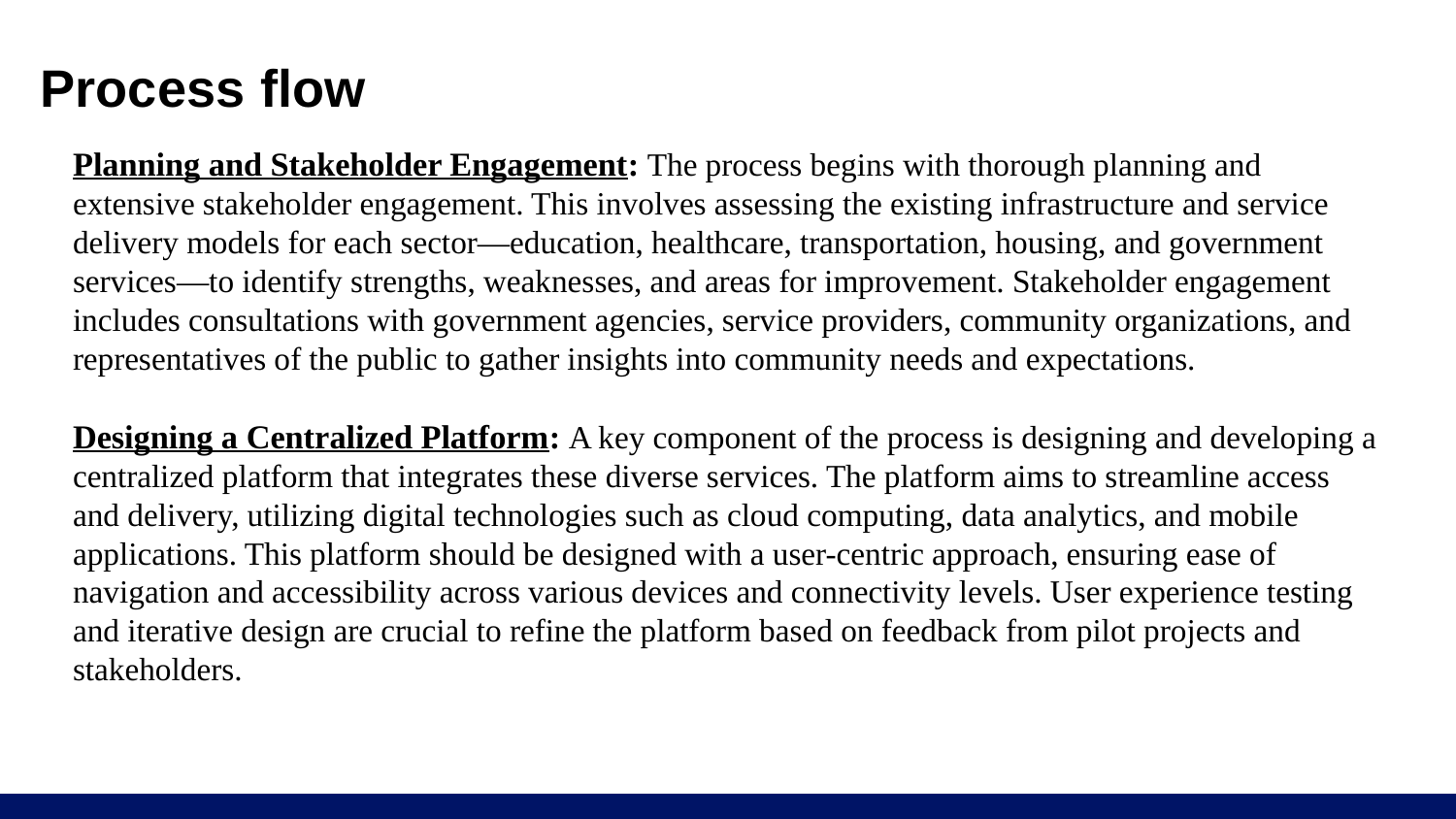

# Process flow
Planning and Stakeholder Engagement: The process begins with thorough planning and extensive stakeholder engagement. This involves assessing the existing infrastructure and service delivery models for each sector—education, healthcare, transportation, housing, and government services—to identify strengths, weaknesses, and areas for improvement. Stakeholder engagement includes consultations with government agencies, service providers, community organizations, and representatives of the public to gather insights into community needs and expectations.

Designing a Centralized Platform: A key component of the process is designing and developing a centralized platform that integrates these diverse services. The platform aims to streamline access and delivery, utilizing digital technologies such as cloud computing, data analytics, and mobile applications. This platform should be designed with a user-centric approach, ensuring ease of navigation and accessibility across various devices and connectivity levels. User experience testing and iterative design are crucial to refine the platform based on feedback from pilot projects and stakeholders.